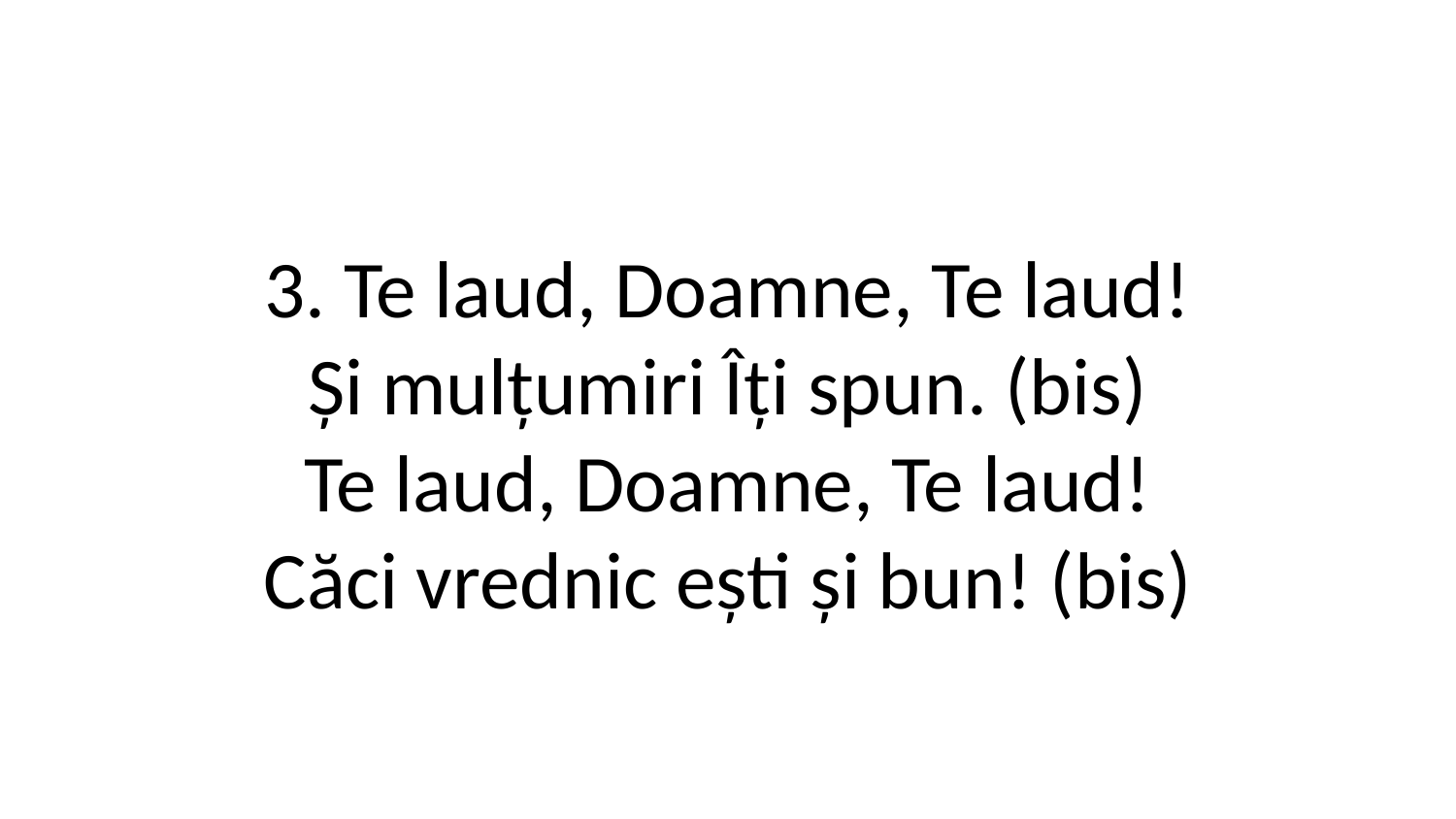

3. Te laud, Doamne, Te laud!
Și mulțumiri Îți spun. (bis)
Te laud, Doamne, Te laud!
Căci vrednic ești și bun! (bis)